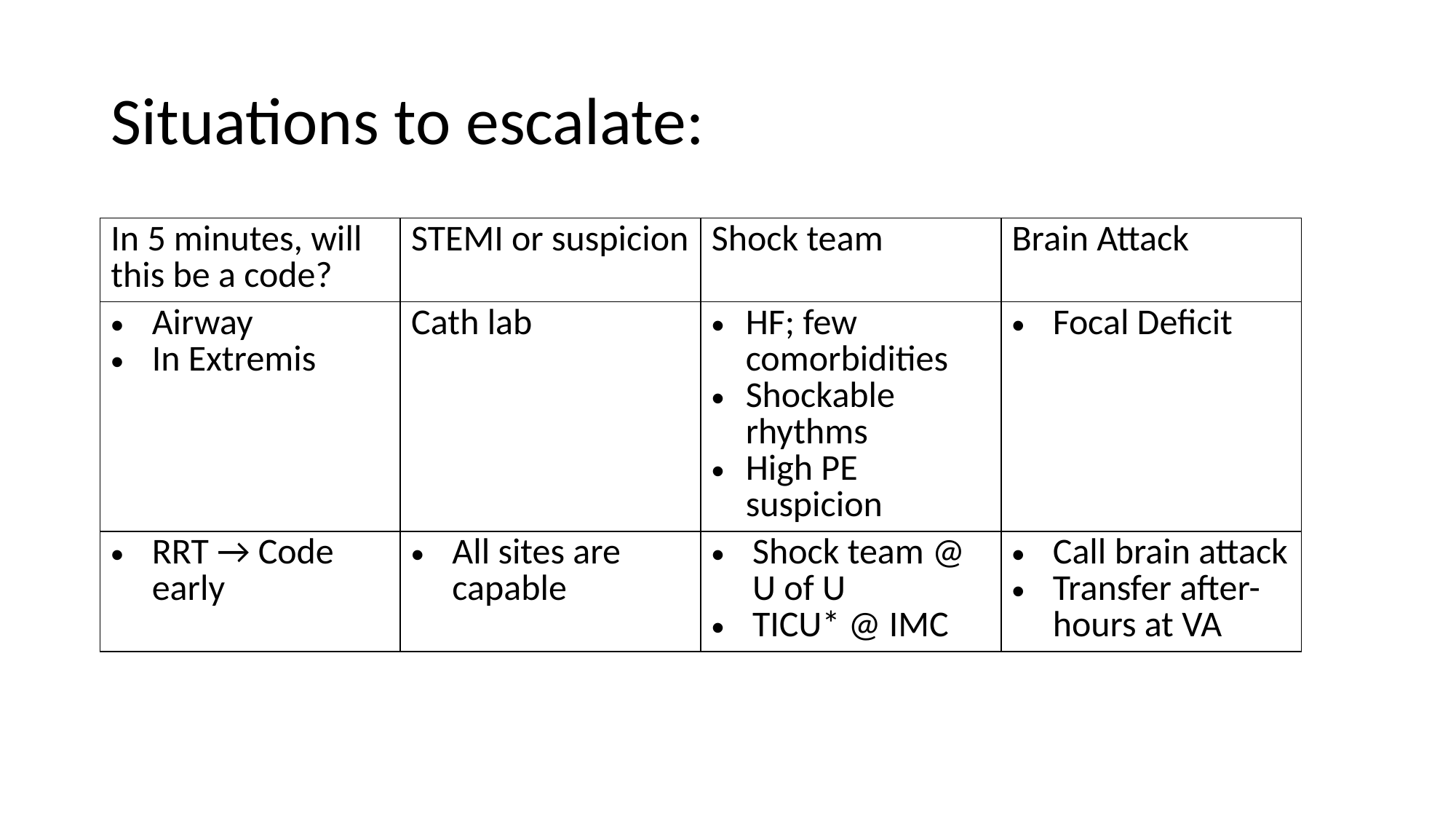

# Situations to escalate:
| In 5 minutes, will this be a code? | STEMI or suspicion | Shock team | Brain Attack |
| --- | --- | --- | --- |
| Airway In Extremis | Cath lab | HF; few comorbidities Shockable rhythms High PE suspicion | Focal Deficit |
| RRT → Code early | All sites are capable | Shock team @ U of U TICU\* @ IMC | Call brain attack Transfer after-hours at VA |